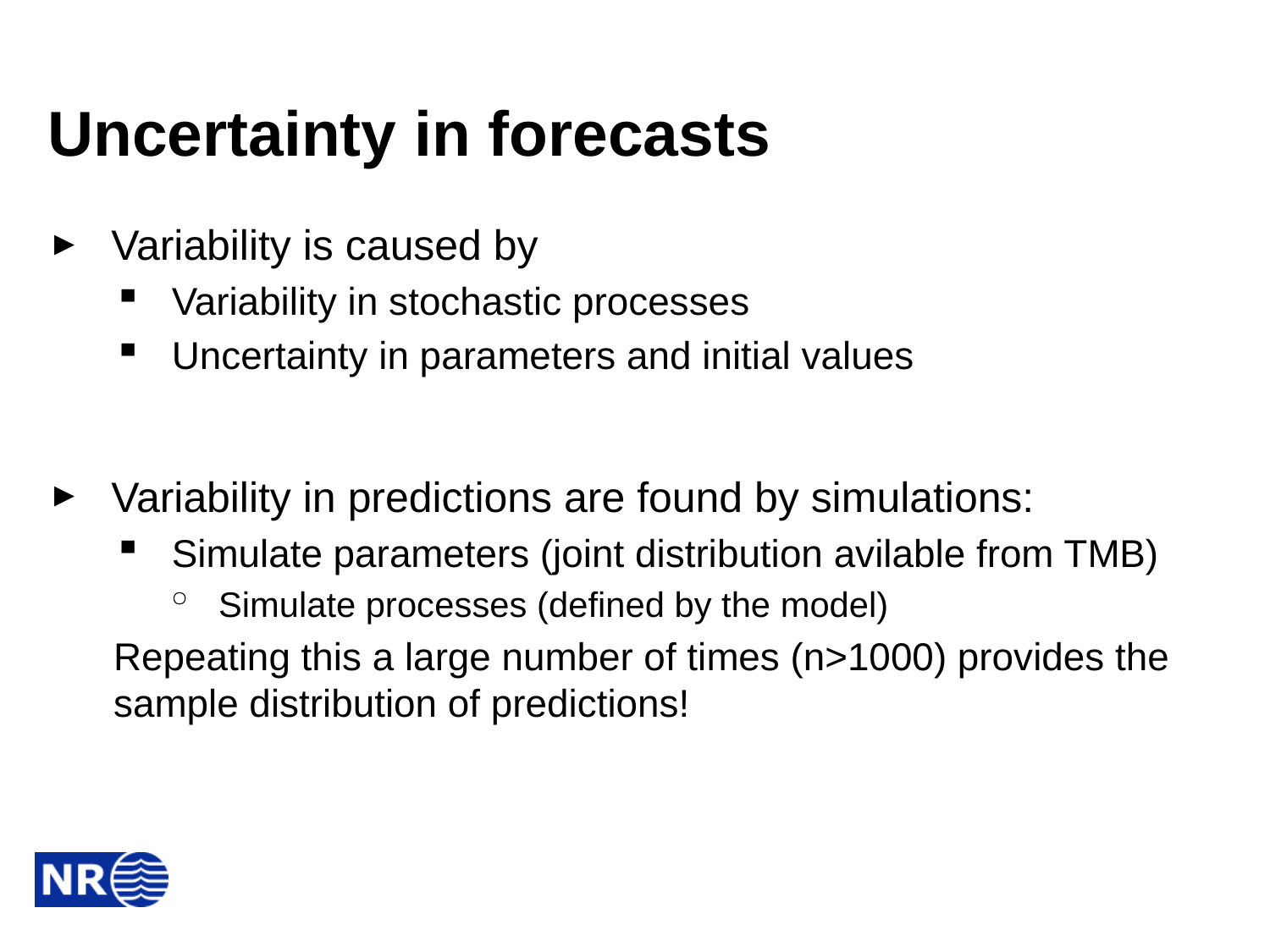

# Uncertainty in forecasts
Variability is caused by
Variability in stochastic processes
Uncertainty in parameters and initial values

Variability in predictions are found by simulations:
Simulate parameters (joint distribution avilable from TMB)
Simulate processes (defined by the model)
Repeating this a large number of times (n>1000) provides the sample distribution of predictions!